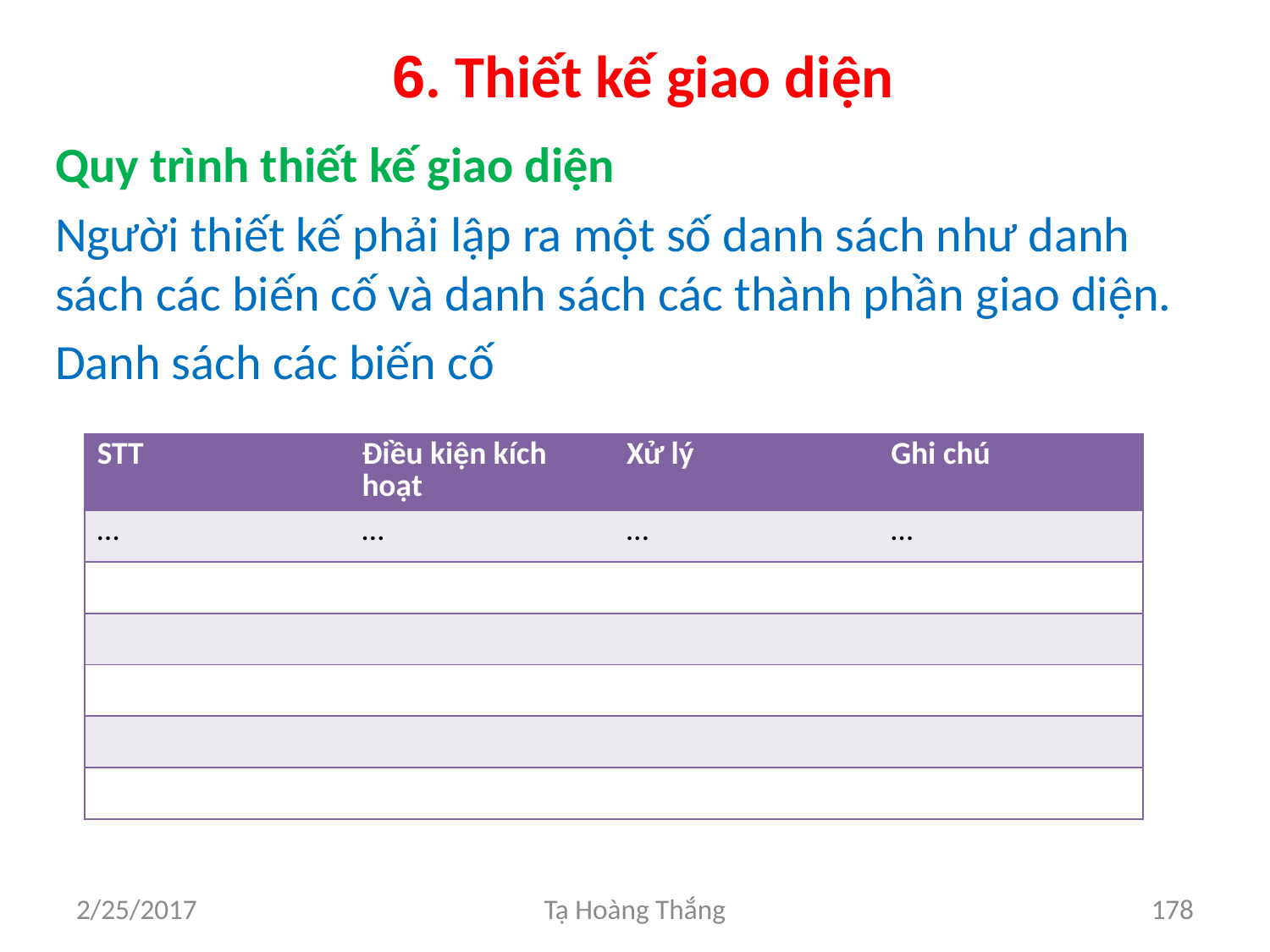

# 6. Thiết kế giao diện
Quy trình thiết kế giao diện
Người thiết kế phải lập ra một số danh sách như danh sách các biến cố và danh sách các thành phần giao diện.
Danh sách các biến cố

| STT | Điều kiện kích hoạt | Xử lý | Ghi chú |
| --- | --- | --- | --- |
| … | … | … | … |
|  |  |  |  |
|  |  |  |  |
|  |  |  |  |
|  |  |  |  |
|  |  |  |  |
2/25/2017
Tạ Hoàng Thắng
178